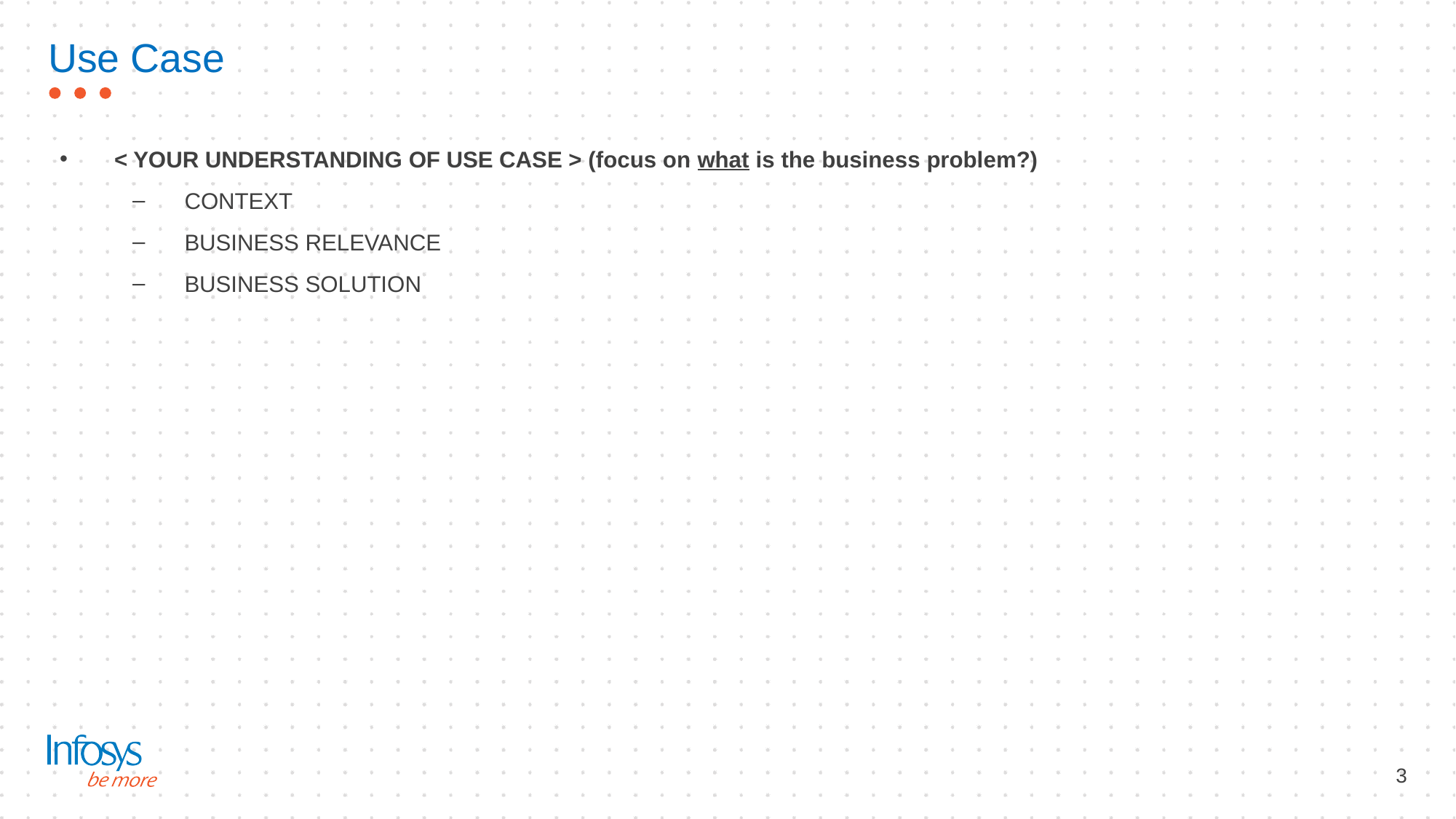

# Use Case

< YOUR UNDERSTANDING OF USE CASE > (focus on what is the business problem?)
CONTEXT
BUSINESS RELEVANCE
BUSINESS SOLUTION

3